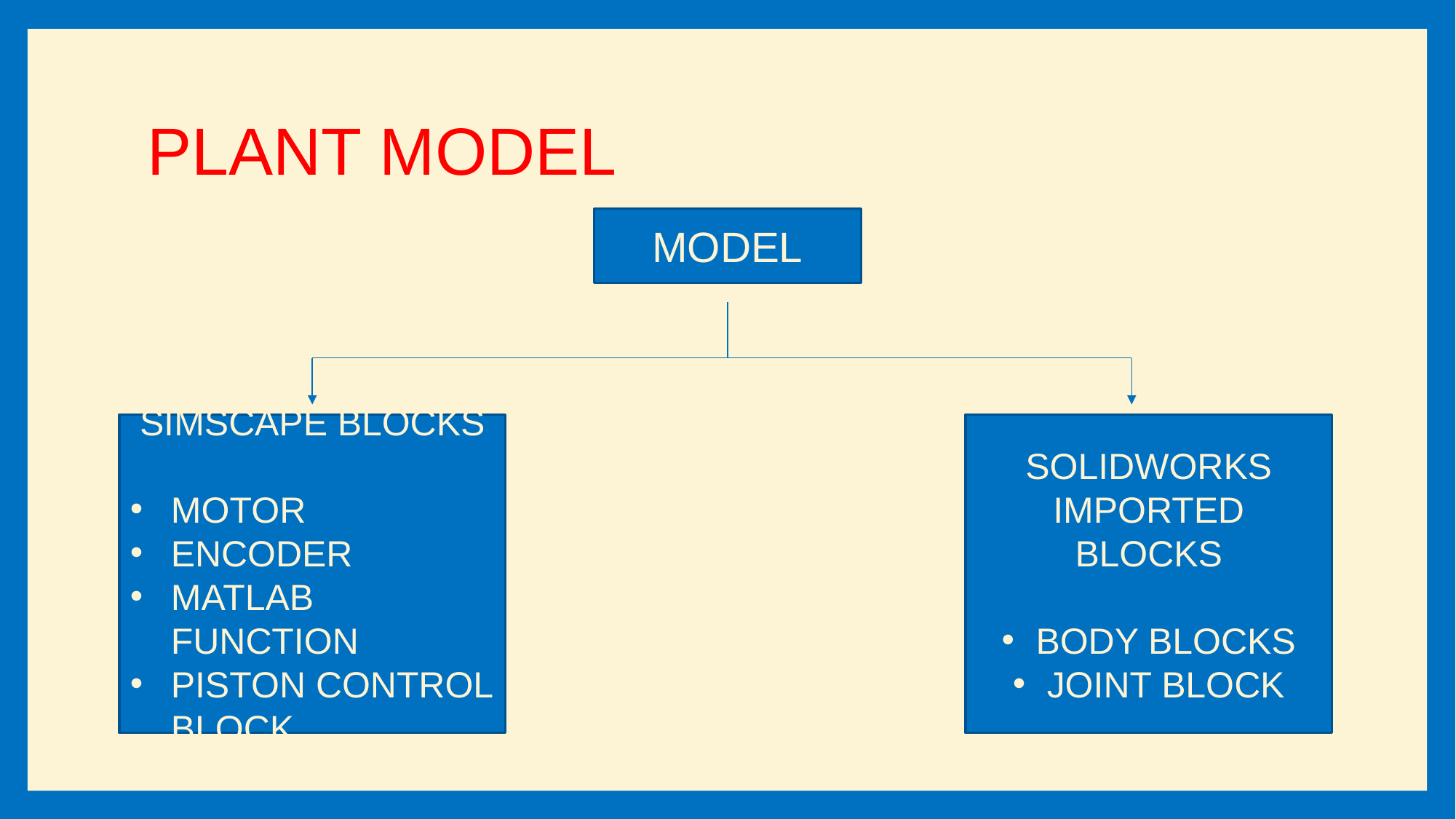

# PLANT MODEL
MODEL
SIMSCAPE BLOCKS

MOTOR
ENCODER
MATLAB FUNCTION
PISTON CONTROL BLOCK
SOLIDWORKS IMPORTED BLOCKS

BODY BLOCKS
JOINT BLOCK